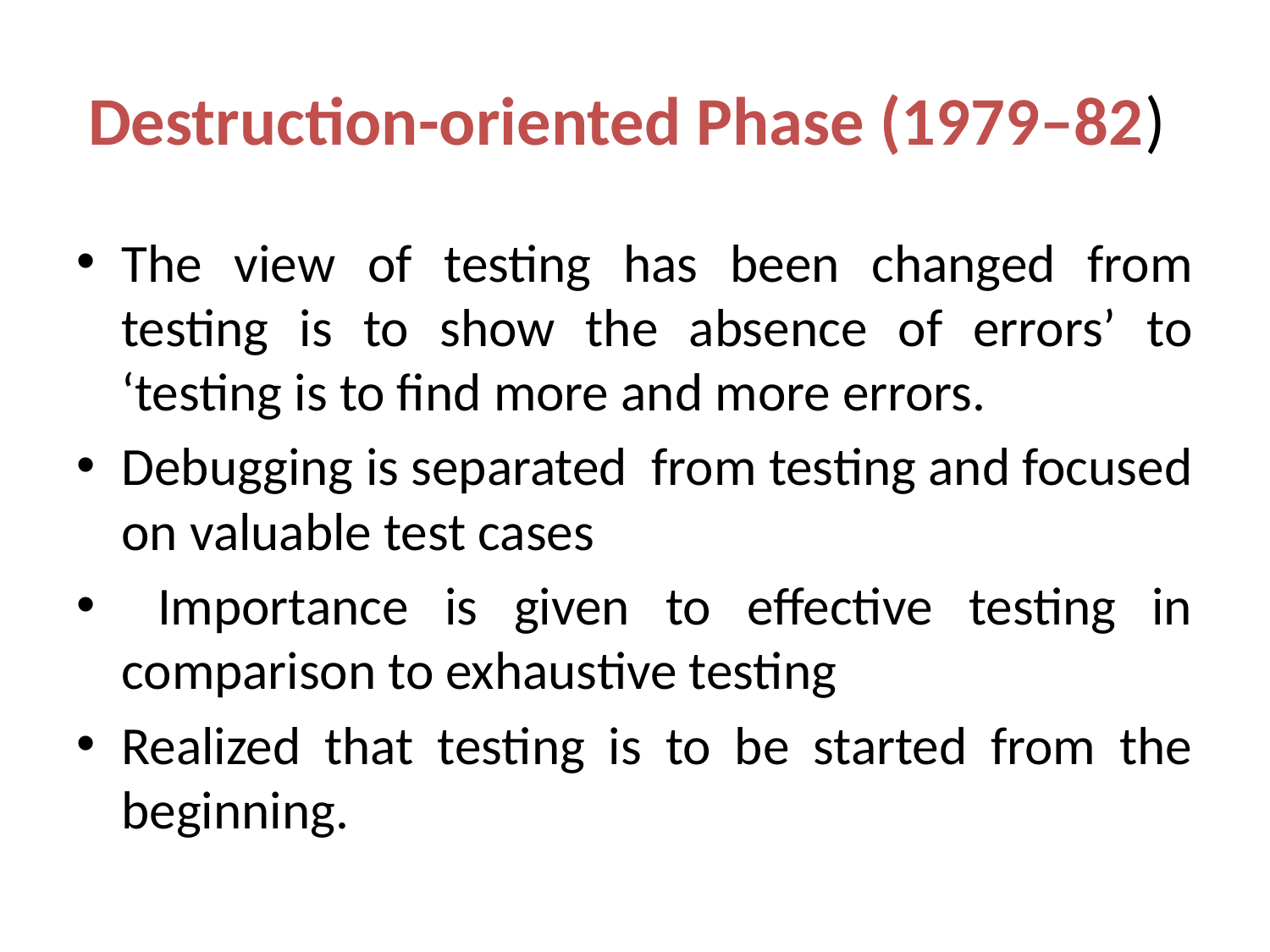

# Destruction-oriented Phase (1979–82)
The view of testing has been changed from testing is to show the absence of errors’ to ‘testing is to find more and more errors.
Debugging is separated  from testing and focused on valuable test cases
 Importance is given to effective testing in comparison to exhaustive testing
Realized that testing is to be started from the beginning.